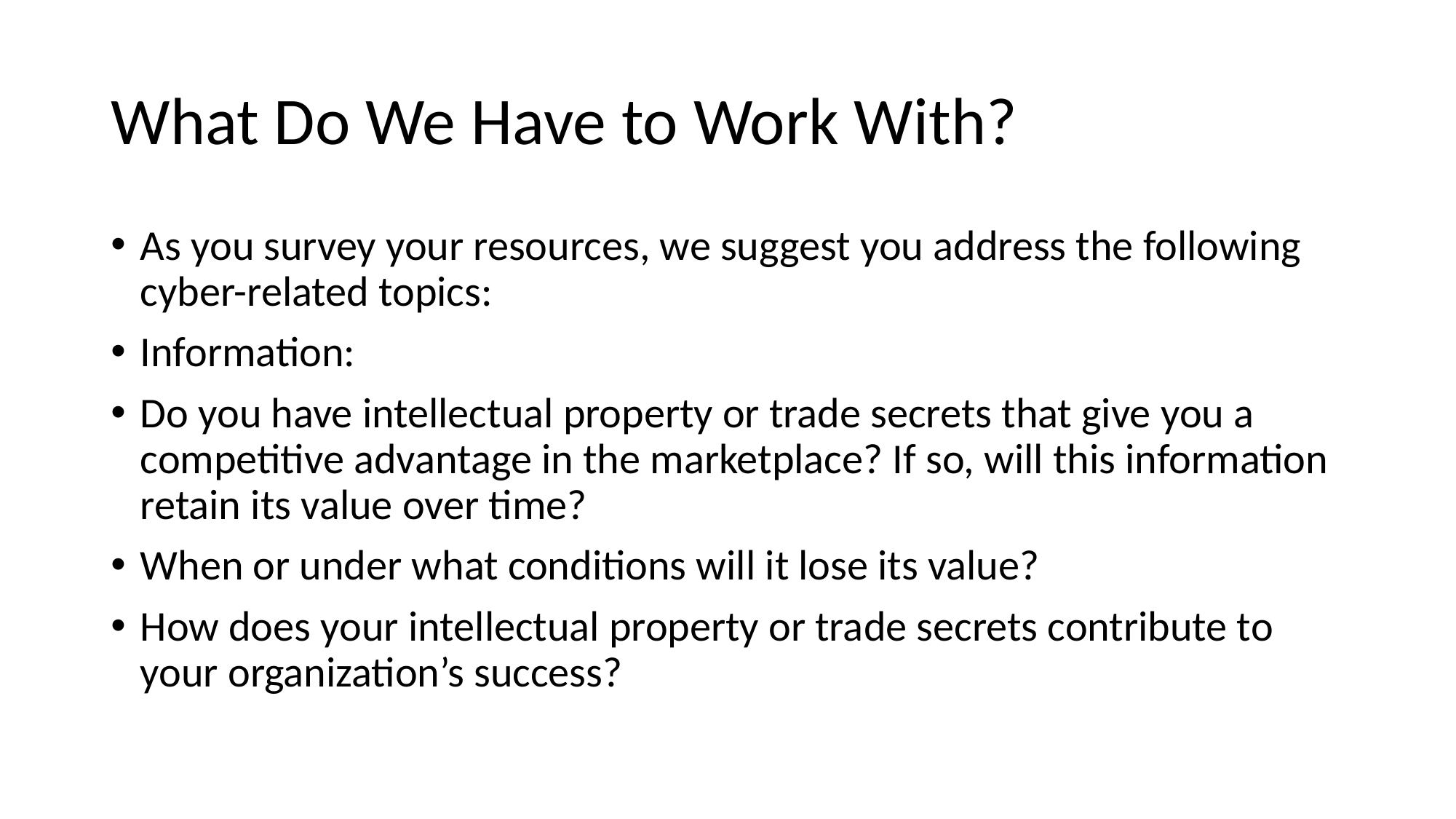

# What Do We Have to Work With?
As you survey your resources, we suggest you address the following cyber-related topics:
Information:
Do you have intellectual property or trade secrets that give you a competitive advantage in the marketplace? If so, will this information retain its value over time?
When or under what conditions will it lose its value?
How does your intellectual property or trade secrets contribute to your organization’s success?